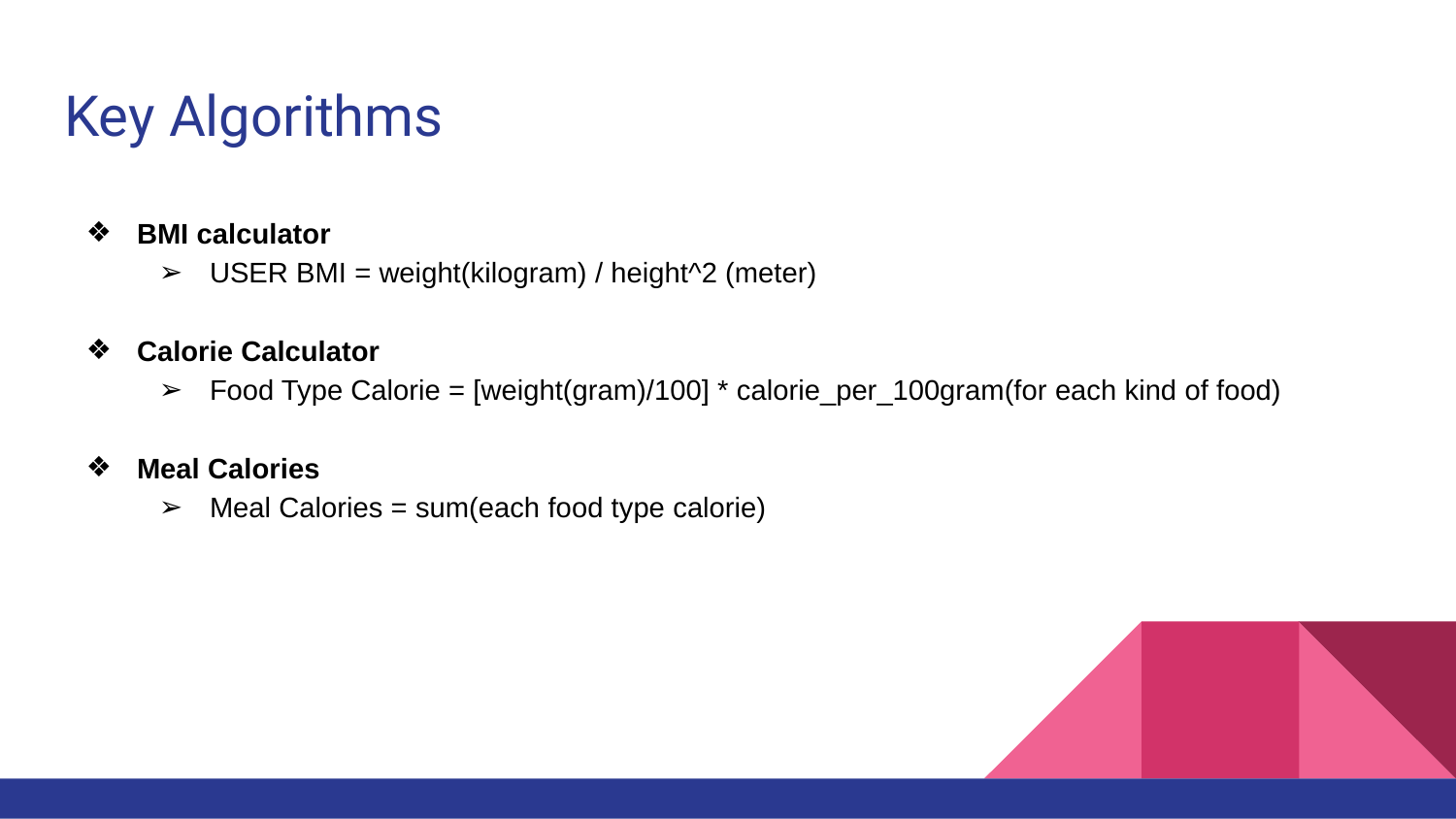

# Key Algorithms
BMI calculator
USER BMI = weight(kilogram) / height^2 (meter)

Calorie Calculator
Food Type Calorie = [weight(gram)/100] * calorie_per_100gram(for each kind of food)

Meal Calories
Meal Calories = sum(each food type calorie)